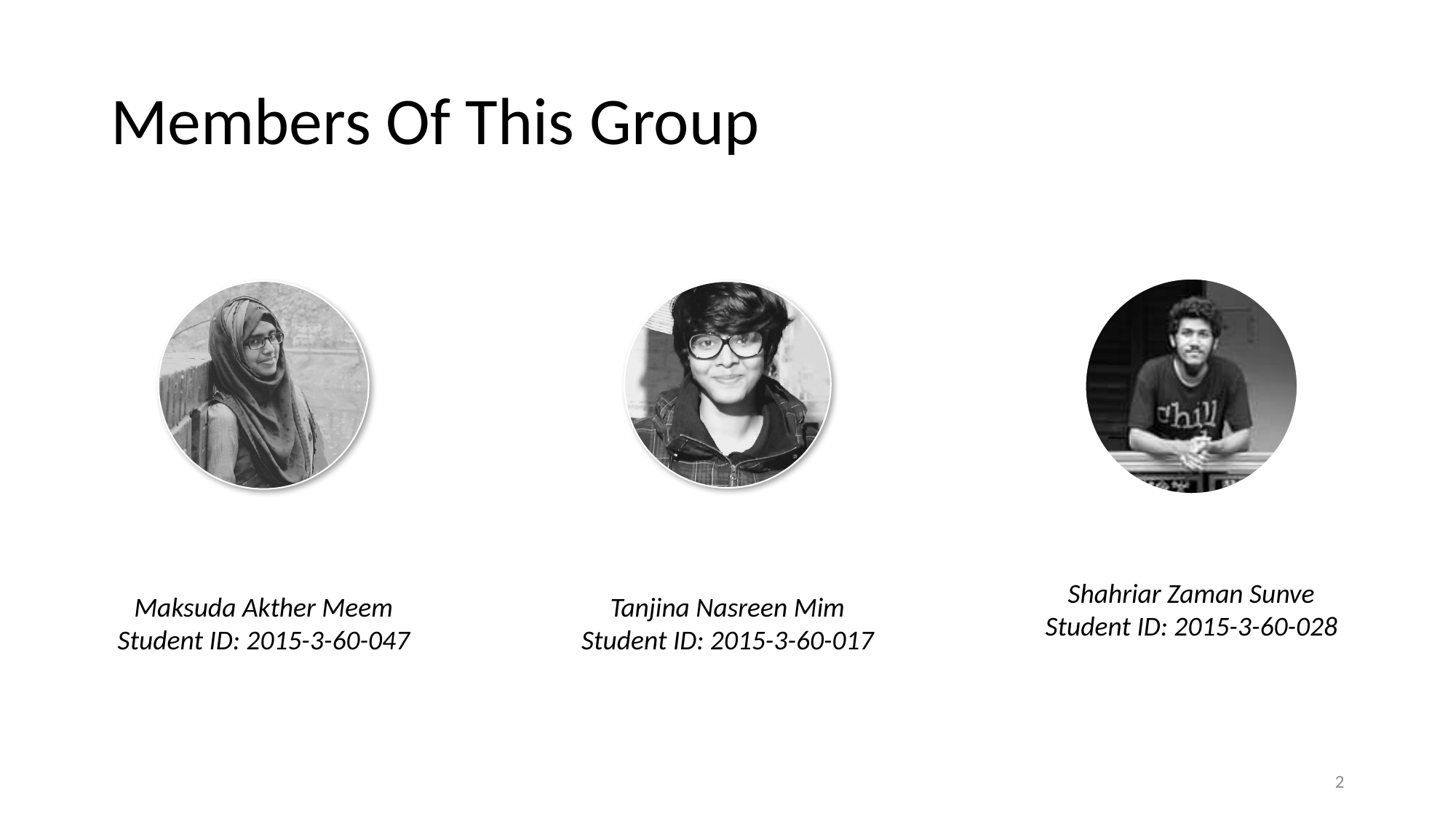

# Members Of This Group

Maksuda Akther Meem
Student ID: 2015-3-60-047

Shahriar Zaman Sunve
Student ID: 2015-3-60-028
Tanjina Nasreen Mim
Student ID: 2015-3-60-017
2